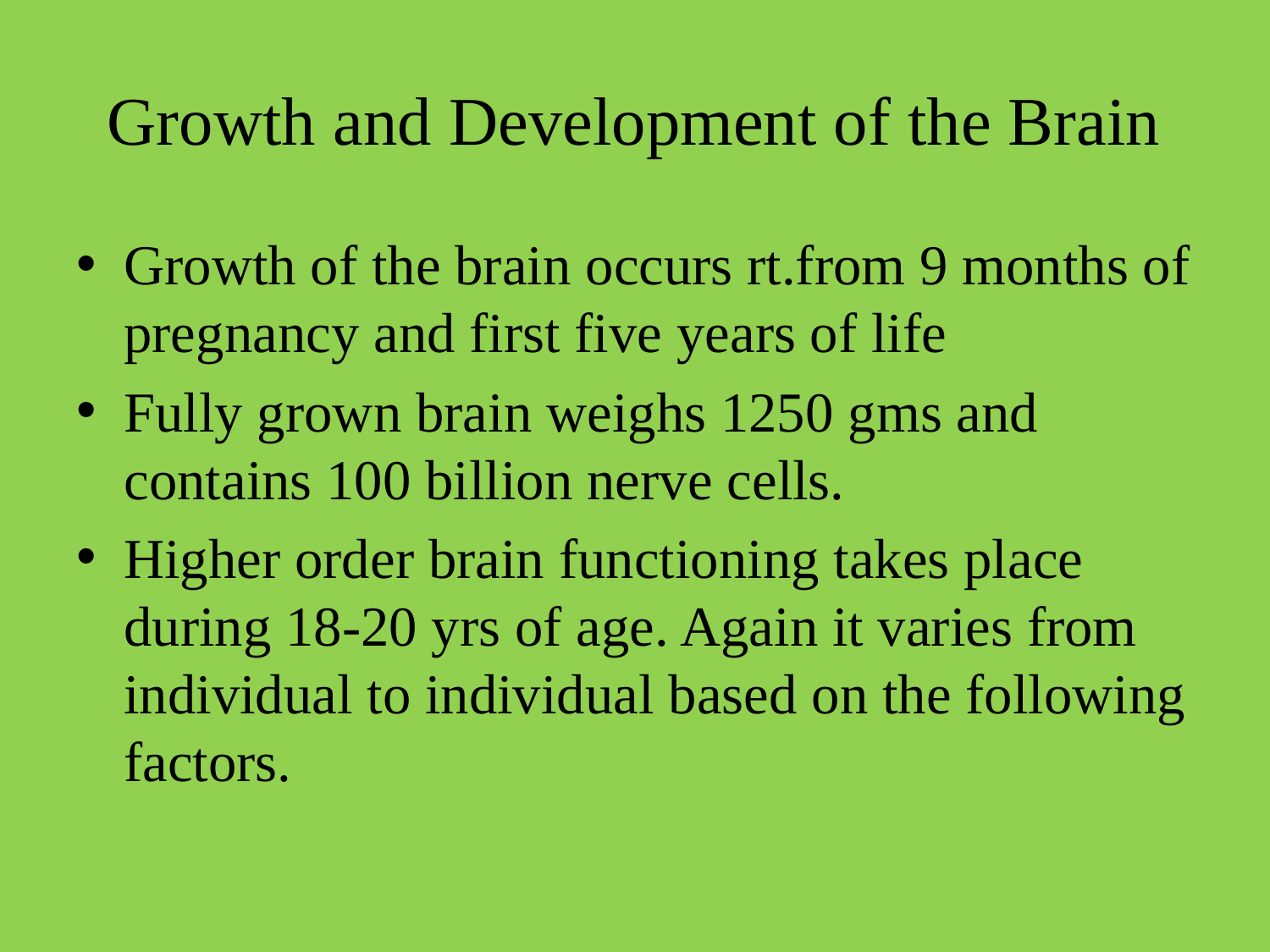

# Growth and Development of the Brain
Growth of the brain occurs rt.from 9 months of pregnancy and first five years of life
Fully grown brain weighs 1250 gms and contains 100 billion nerve cells.
Higher order brain functioning takes place during 18-20 yrs of age. Again it varies from individual to individual based on the following factors.